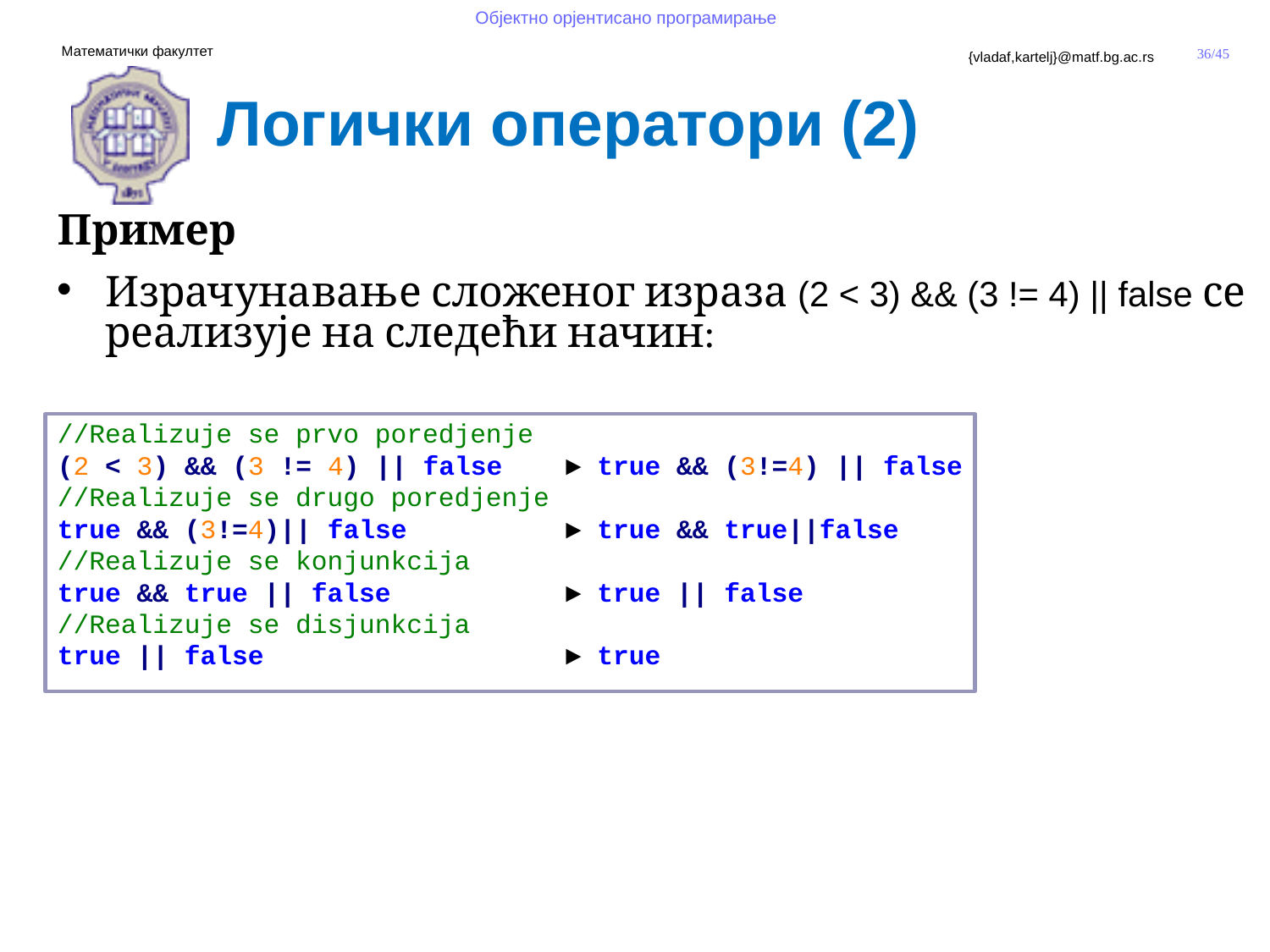

Логички оператори (2)
Пример
Израчунавање сложеног израза (2 < 3) && (3 != 4) || false се реализује на следећи начин:

//Realizuje se prvo poredjenje
(2 < 3) && (3 != 4) || false 	► true && (3!=4) || false
//Realizuje se drugo poredjenje
true && (3!=4)|| false 		► true && true||false
//Realizuje se konjunkcija
true && true || false 		► true || false
//Realizuje se disjunkcija
true || false 			► true